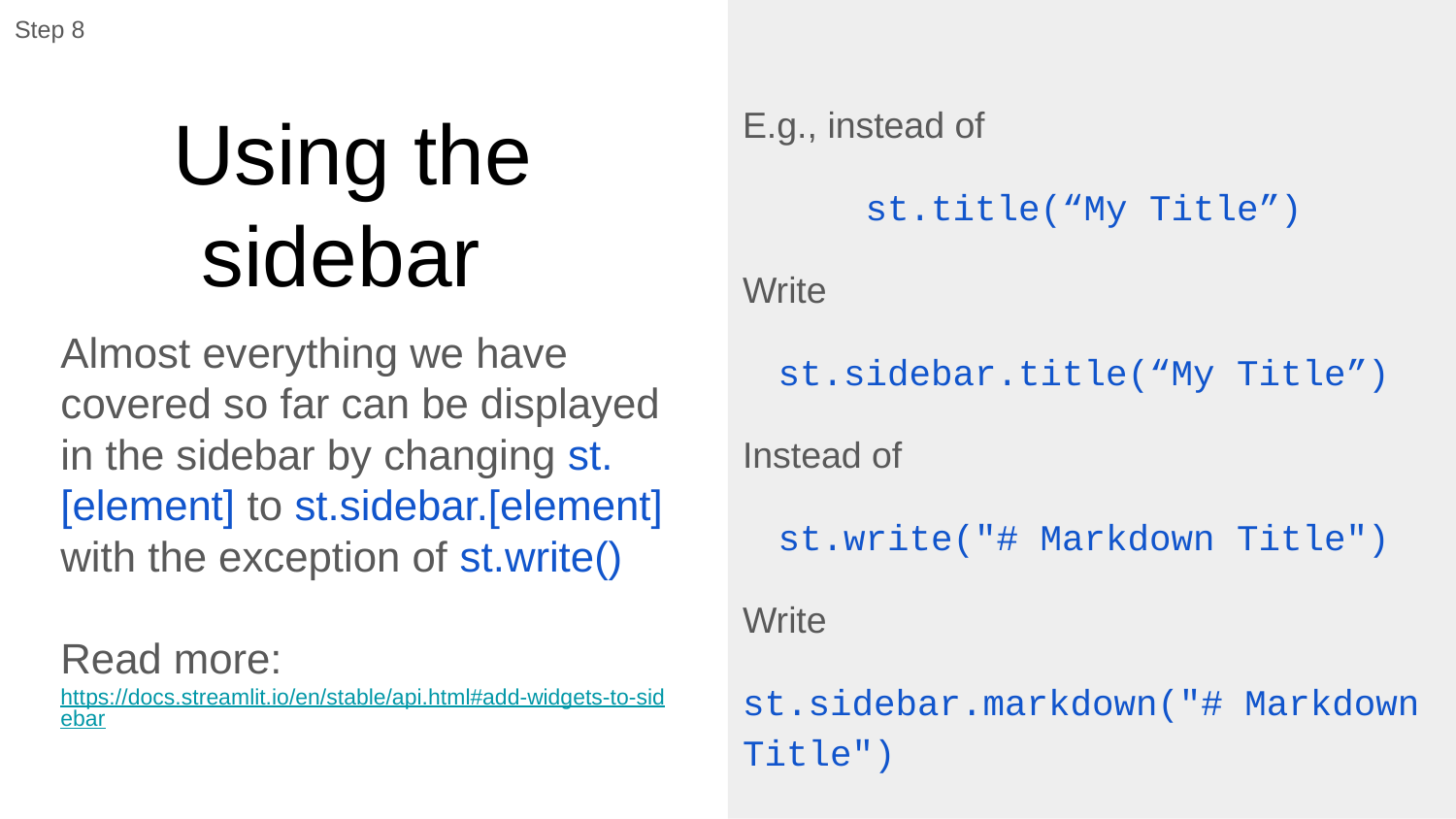

Step 8
# Using the sidebar
E.g., instead of
st.title(“My Title”)
Write
st.sidebar.title(“My Title”)
Instead of
st.write("# Markdown Title")
Write
st.sidebar.markdown("# Markdown Title")
Almost everything we have covered so far can be displayed in the sidebar by changing st.[element] to st.sidebar.[element] with the exception of st.write()

Read more:
https://docs.streamlit.io/en/stable/api.html#add-widgets-to-sidebar